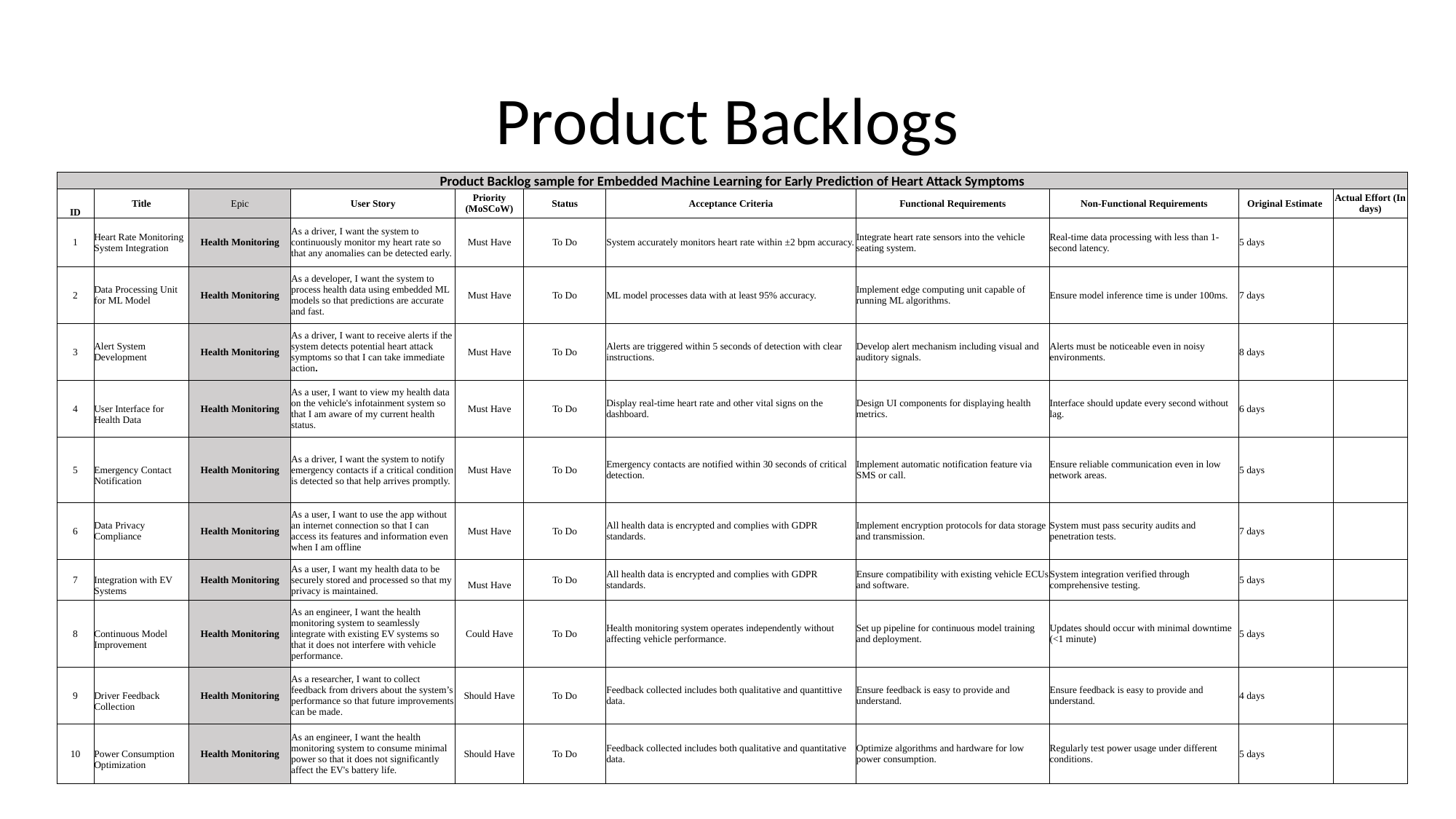

# Product Backlogs
| Product Backlog sample for Embedded Machine Learning for Early Prediction of Heart Attack Symptoms |  |  |  |  |  |  |  |  |  |  |
| --- | --- | --- | --- | --- | --- | --- | --- | --- | --- | --- |
| ID | Title | Epic | User Story | Priority (MoSCoW) | Status | Acceptance Criteria | Functional Requirements | Non-Functional Requirements | Original Estimate | Actual Effort (In days) |
| 1 | Heart Rate Monitoring System Integration | Health Monitoring | As a driver, I want the system to continuously monitor my heart rate so that any anomalies can be detected early. | Must Have | To Do | System accurately monitors heart rate within ±2 bpm accuracy. | Integrate heart rate sensors into the vehicle seating system. | Real-time data processing with less than 1-second latency. | 5 days |  |
| 2 | Data Processing Unit for ML Model | Health Monitoring | As a developer, I want the system to process health data using embedded ML models so that predictions are accurate and fast. | Must Have | To Do | ML model processes data with at least 95% accuracy. | Implement edge computing unit capable of running ML algorithms. | Ensure model inference time is under 100ms. | 7 days |  |
| 3 | Alert System Development | Health Monitoring | As a driver, I want to receive alerts if the system detects potential heart attack symptoms so that I can take immediate action. | Must Have | To Do | Alerts are triggered within 5 seconds of detection with clear instructions. | Develop alert mechanism including visual and auditory signals. | Alerts must be noticeable even in noisy environments. | 8 days |  |
| 4 | User Interface for Health Data | Health Monitoring | As a user, I want to view my health data on the vehicle's infotainment system so that I am aware of my current health status. | Must Have | To Do | Display real-time heart rate and other vital signs on the dashboard. | Design UI components for displaying health metrics. | Interface should update every second without lag. | 6 days |  |
| 5 | Emergency Contact Notification | Health Monitoring | As a driver, I want the system to notify emergency contacts if a critical condition is detected so that help arrives promptly. | Must Have | To Do | Emergency contacts are notified within 30 seconds of critical detection. | Implement automatic notification feature via SMS or call. | Ensure reliable communication even in low network areas. | 5 days |  |
| 6 | Data Privacy Compliance | Health Monitoring | As a user, I want to use the app without an internet connection so that I can access its features and information even when I am offline | Must Have | To Do | All health data is encrypted and complies with GDPR standards. | Implement encryption protocols for data storage and transmission. | System must pass security audits and penetration tests. | 7 days |  |
| 7 | Integration with EV Systems | Health Monitoring | As a user, I want my health data to be securely stored and processed so that my privacy is maintained. | Must Have | To Do | All health data is encrypted and complies with GDPR standards. | Ensure compatibility with existing vehicle ECUs and software. | System integration verified through comprehensive testing. | 5 days |  |
| 8 | Continuous Model Improvement | Health Monitoring | As an engineer, I want the health monitoring system to seamlessly integrate with existing EV systems so that it does not interfere with vehicle performance. | Could Have | To Do | Health monitoring system operates independently without affecting vehicle performance. | Set up pipeline for continuous model training and deployment. | Updates should occur with minimal downtime (<1 minute) | 5 days |  |
| 9 | Driver Feedback Collection | Health Monitoring | As a researcher, I want to collect feedback from drivers about the system’s performance so that future improvements can be made. | Should Have | To Do | Feedback collected includes both qualitative and quantittive data. | Ensure feedback is easy to provide and understand. | Ensure feedback is easy to provide and understand. | 4 days |  |
| 10 | Power Consumption Optimization | Health Monitoring | As an engineer, I want the health monitoring system to consume minimal power so that it does not significantly affect the EV's battery life. | Should Have | To Do | Feedback collected includes both qualitative and quantitative data. | Optimize algorithms and hardware for low power consumption. | Regularly test power usage under different conditions. | 5 days |  |